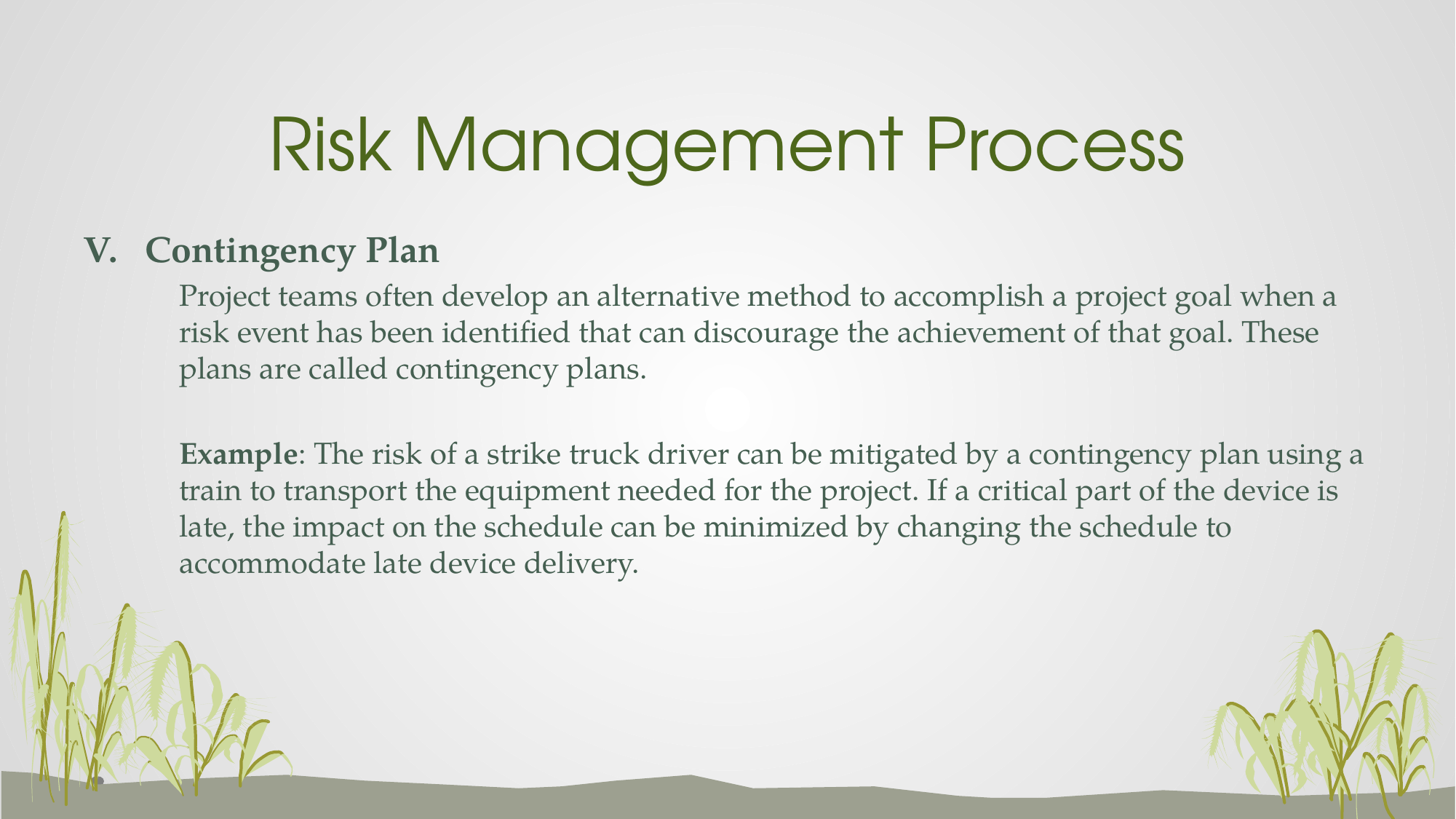

# Risk Management Process
Contingency Plan
Project teams often develop an alternative method to accomplish a project goal when a risk event has been identified that can discourage the achievement of that goal. These plans are called contingency plans.

Example: The risk of a strike truck driver can be mitigated by a contingency plan using a train to transport the equipment needed for the project. If a critical part of the device is late, the impact on the schedule can be minimized by changing the schedule to accommodate late device delivery.